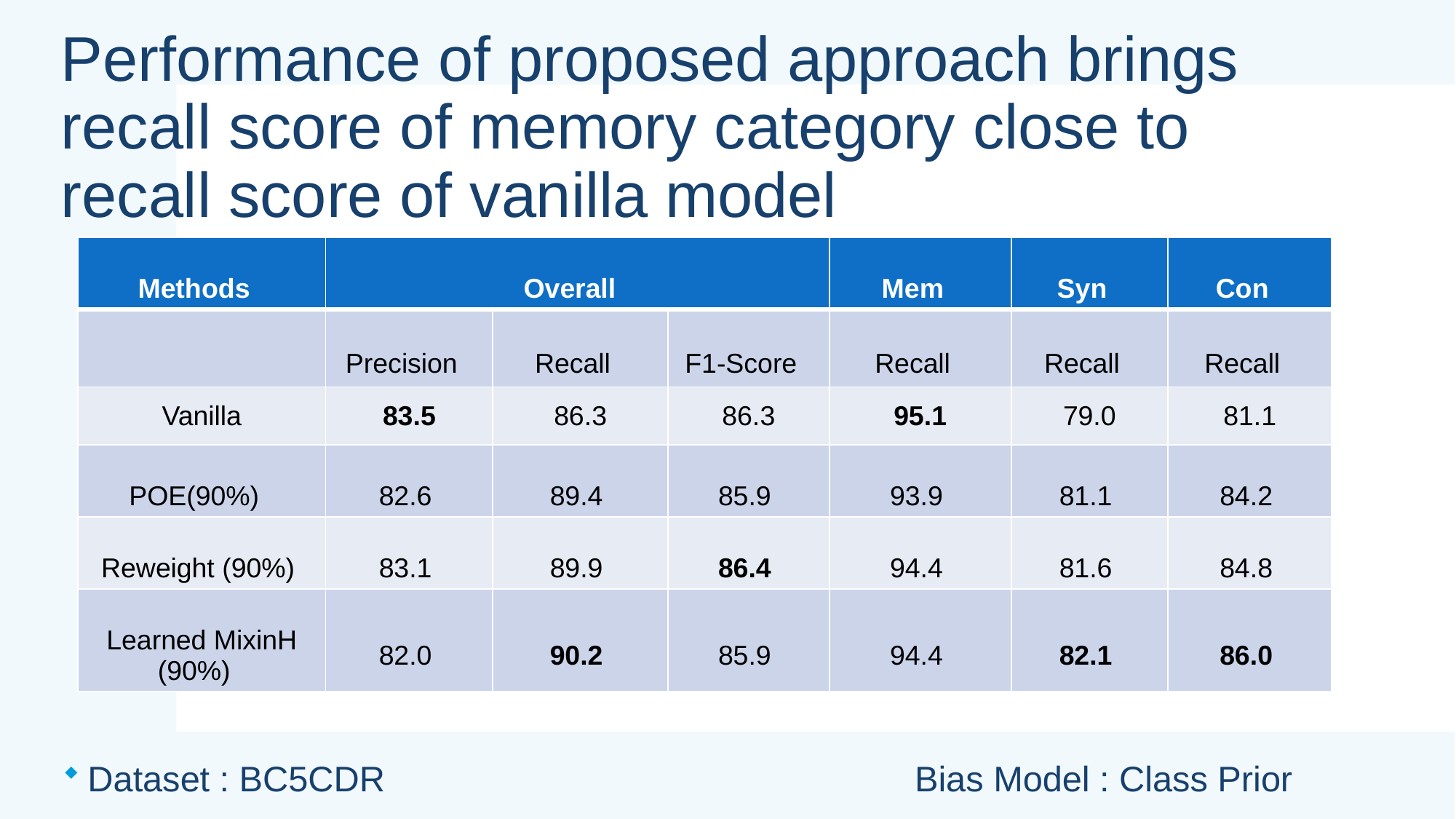

# Performance of proposed approach brings recall score of memory category close to recall score of vanilla model

Dataset : BC5CDR                                                      Bias Model : Class Prior

| ​ Methods  ​ | ​ Overall  ​ |  |  | ​ Mem  ​ | ​ Syn  ​ | ​ Con  ​ |
| --- | --- | --- | --- | --- | --- | --- |
| ​   ​ | ​ Precision  ​ | ​ Recall  ​ | ​ F1-Score  ​ | ​ Recall  ​ | ​ Recall  ​ | ​ Recall  ​ |
| Vanilla​ | 83.5​ | 86.3​ | 86.3​ | 95.1​ | 79.0​ | 81.1​ |
| ​ POE(90%)  ​ | ​ 82.6 ​ | ​ 89.4 ​ | ​ 85.9 ​ | ​ 93.9 ​ | ​ 81.1 ​ | ​ 84.2 ​ |
| ​ Reweight (90%) ​ | ​ 83.1 ​ | ​ 89.9 ​ | ​ 86.4 ​ | ​ 94.4 ​ | ​ 81.6 ​ | ​ 84.8 ​ |
| ​ Learned MixinH (90%)  ​ | ​ 82.0 ​ | ​ 90.2 ​ | ​ 85.9 ​ | ​ 94.4 ​ | ​ 82.1 ​ | ​ 86.0 ​ |